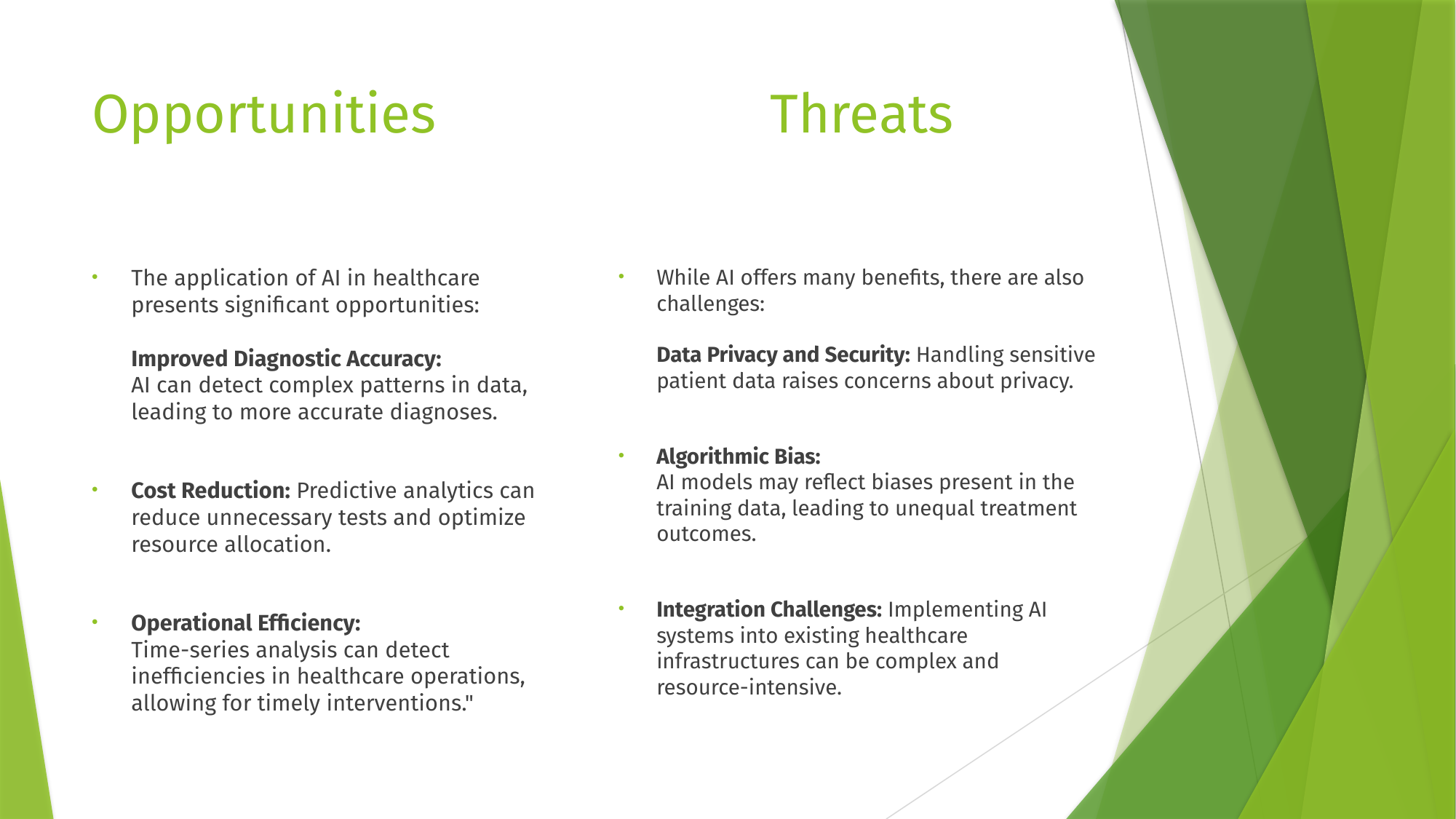

# Opportunities                       Threats
The application of AI in healthcare presents significant opportunities:
Improved Diagnostic Accuracy:
AI can detect complex patterns in data, leading to more accurate diagnoses.

Cost Reduction: Predictive analytics can reduce unnecessary tests and optimize resource allocation.

Operational Efficiency:
Time-series analysis can detect inefficiencies in healthcare operations, allowing for timely interventions."

While AI offers many benefits, there are also challenges:
Data Privacy and Security: Handling sensitive patient data raises concerns about privacy.

Algorithmic Bias:
AI models may reflect biases present in the training data, leading to unequal treatment outcomes.

Integration Challenges: Implementing AI systems into existing healthcare infrastructures can be complex and resource-intensive.